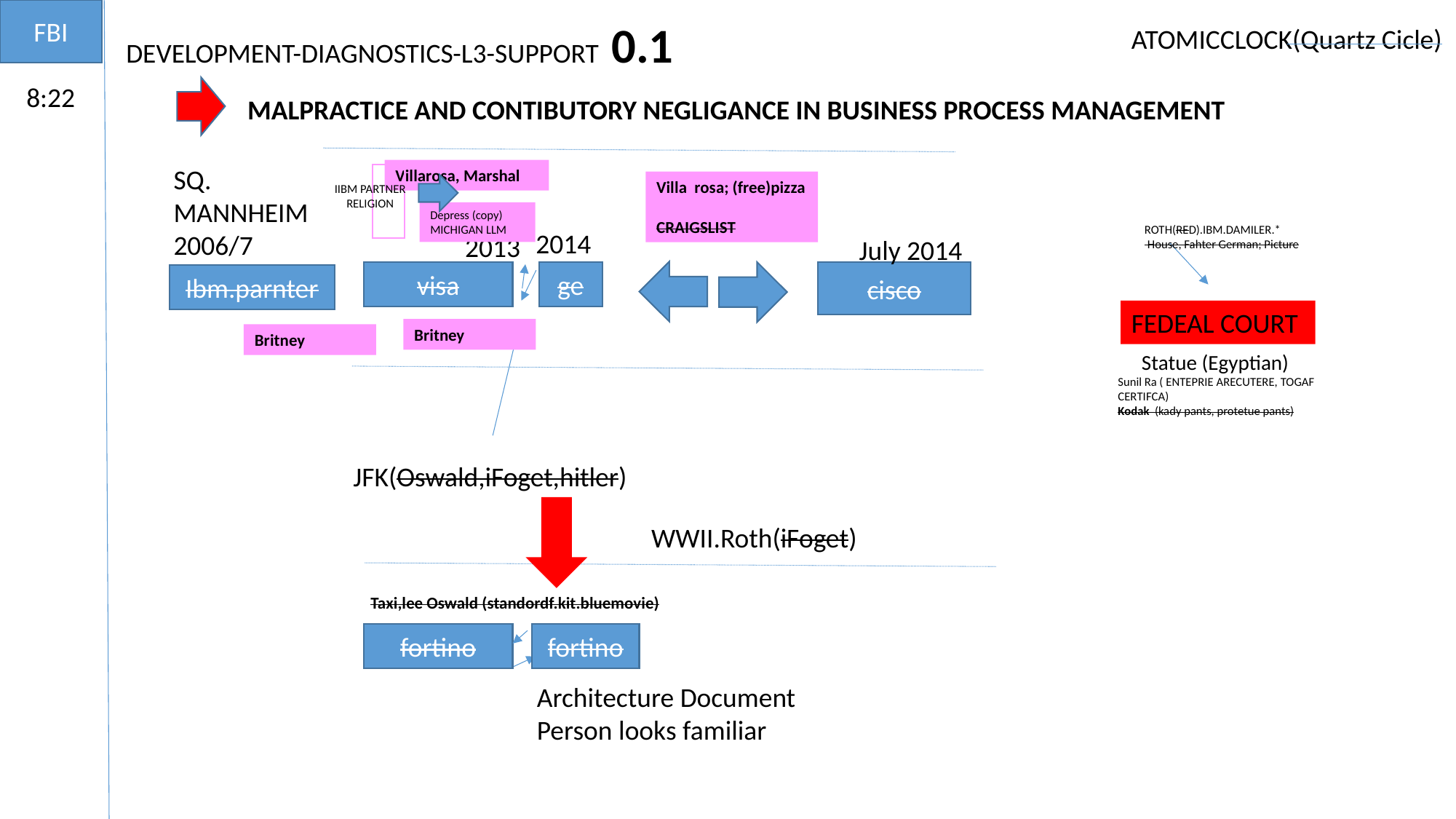

FBI
DEVELOPMENT-DIAGNOSTICS-L3-SUPPORT  0.1
ATOMICCLOCK(Quartz Cicle)
8:22

MALPRACTICE AND CONTIBUTORY NEGLIGANCE IN BUSINESS PROCESS MANAGEMENT
SQ.
MANNHEIM
2006/7
Villarosa, Marshal

Villa  rosa; (free)pizza

CRAIGSLIST

IIBM PARTNER
RELIGION
Depress (copy)
MICHIGAN LLM
ROTH(RED).IBM.DAMILER.*
 House, Fahter German; Picture
2014
2013
July 2014

visa
ge

cisco
Ibm.parnter
FEDEAL COURT
Britney
Britney
     Statue (Egyptian)
Sunil Ra ( ENTEPRIE ARECUTERE, TOGAF CERTIFCA)
Kodak  (kady pants, protetue pants)
JFK(Oswald,iFoget,hitler)

WWII.Roth(iFoget)
Taxi,lee Oswald (standordf.kit.bluemovie)
fortino
fortino
Architecture Document
Person looks familiar